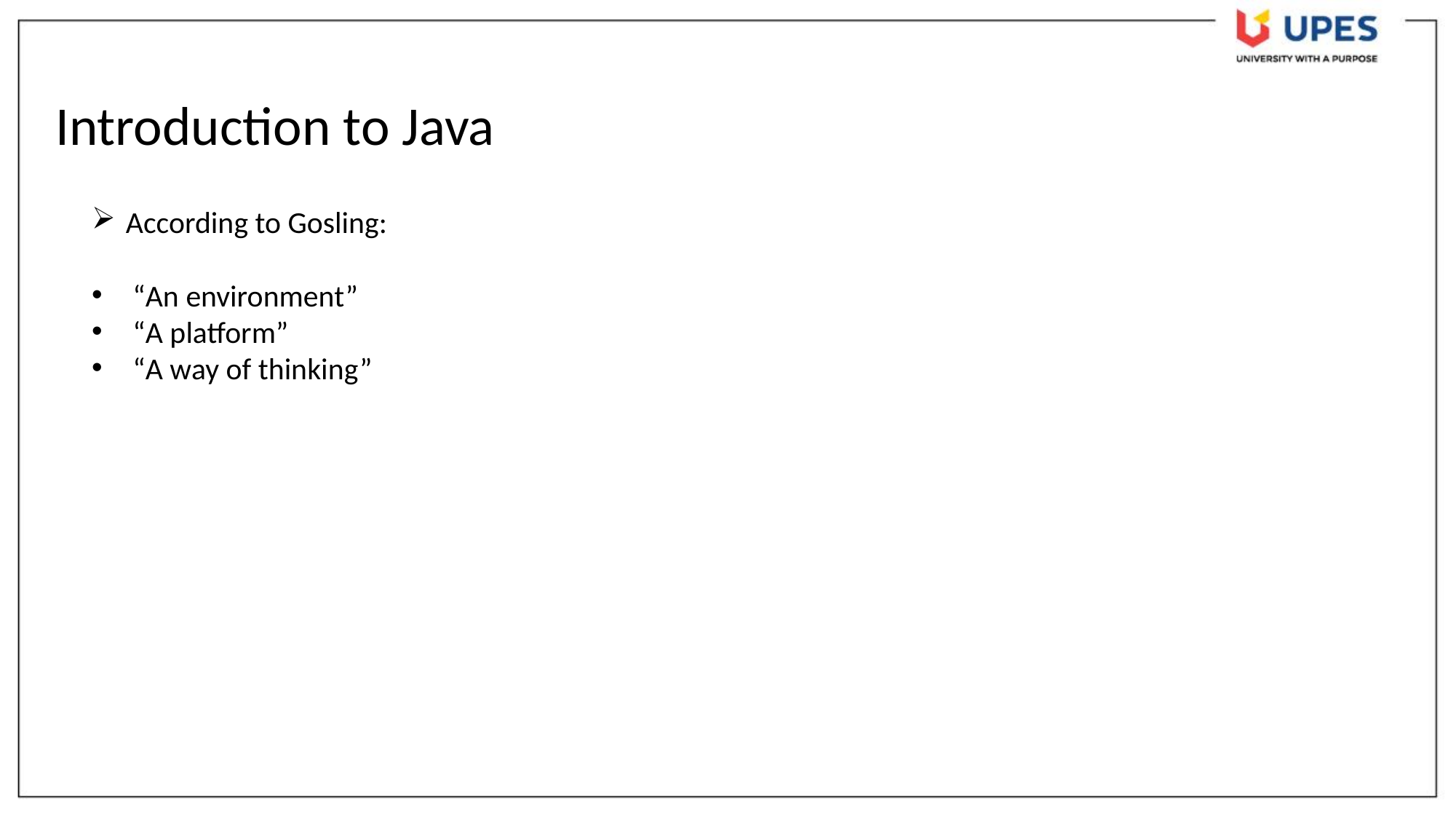

Introduction to Java
According to Gosling:

“An environment”
“A platform”
“A way of thinking”